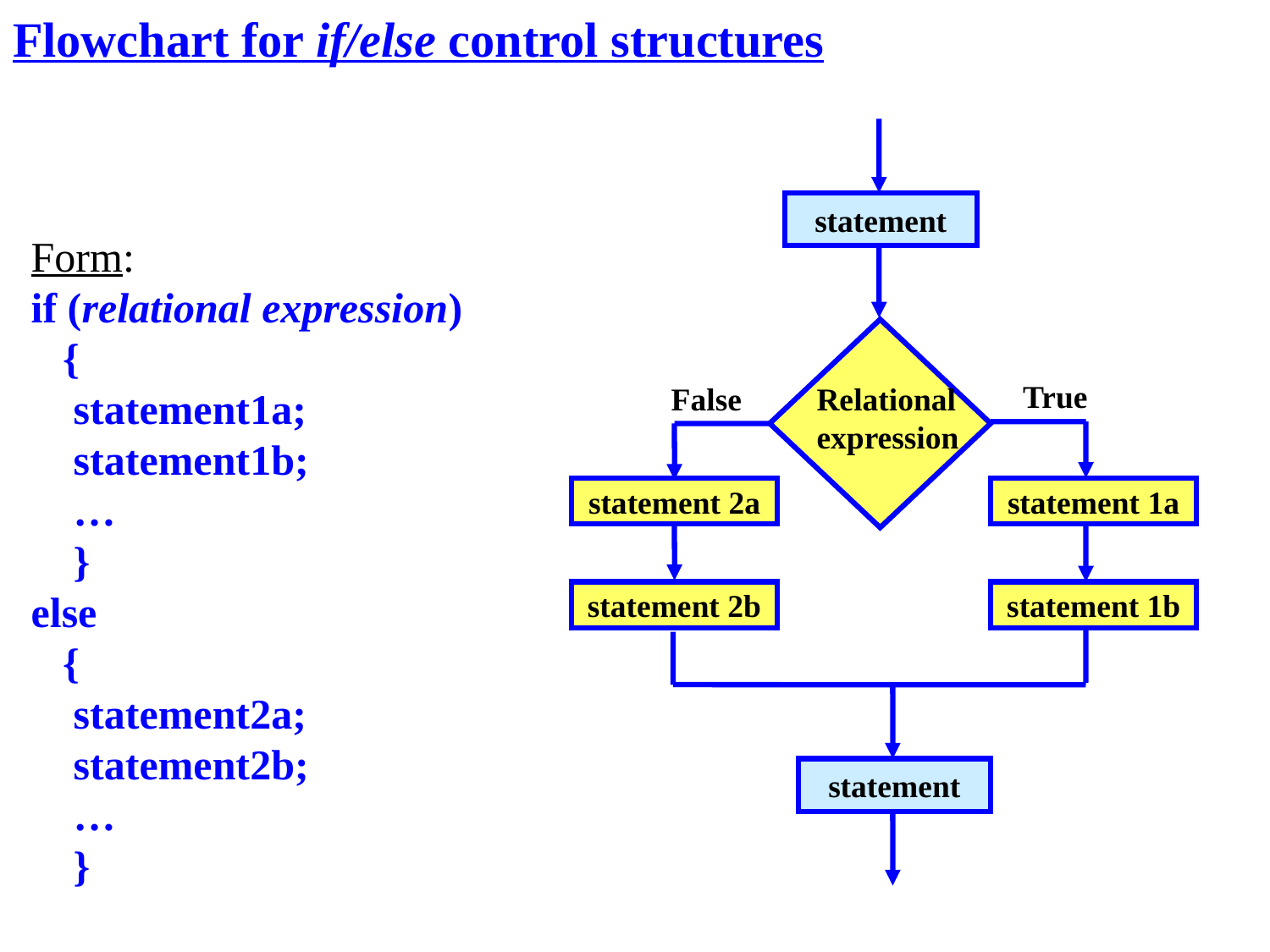

Flowchart for if/else control structures

statement

True
False
Relational
expression

statement 2a
statement 1a

statement 2b
statement 1b

statement

Form:
if (relational expression)
   {
    statement1a;
    statement1b;
    …
    }
else
   {
    statement2a;
    statement2b;
    …
    }